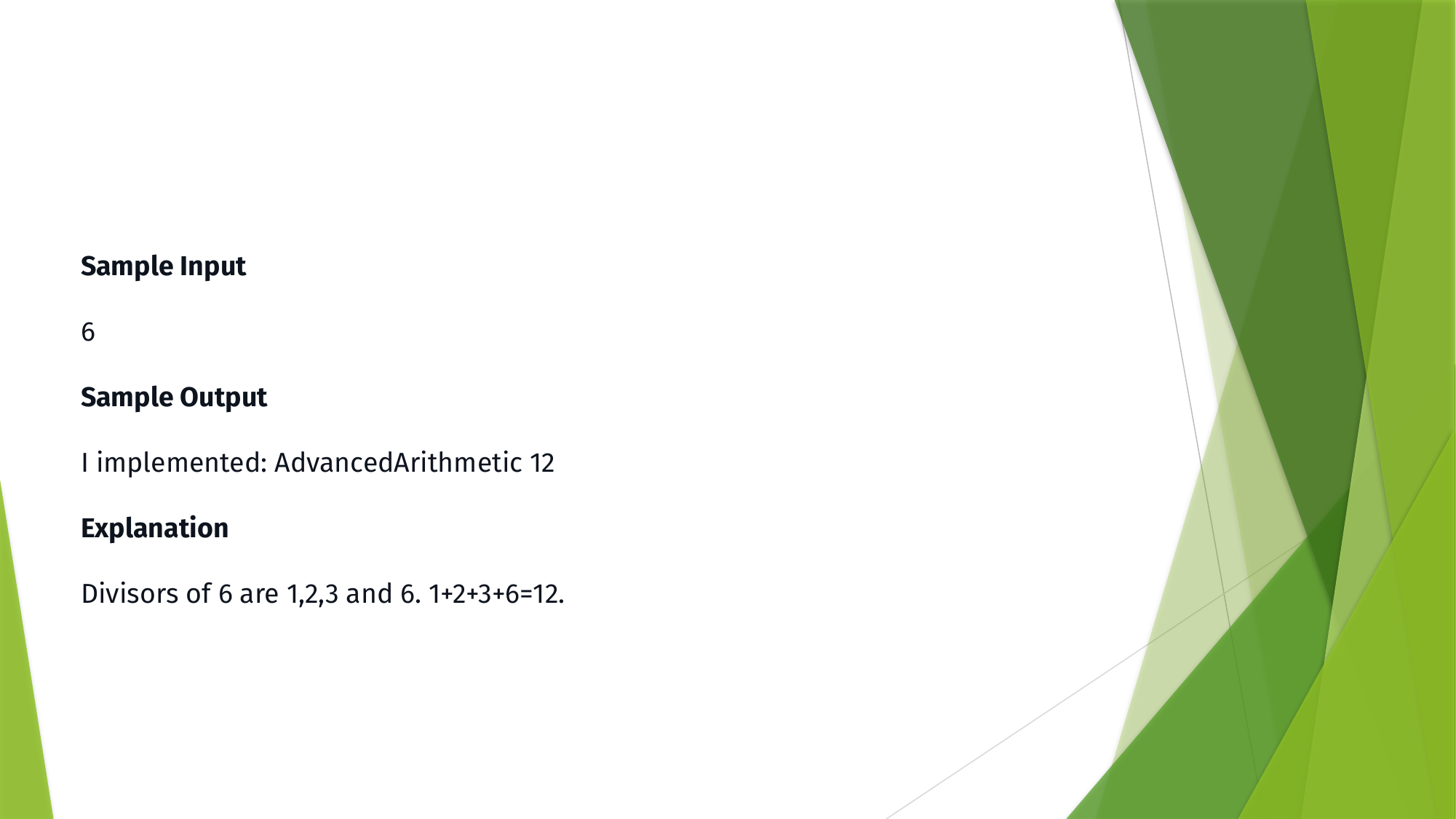

#
Sample Input

6

Sample Output

I implemented: AdvancedArithmetic 12

Explanation

Divisors of 6 are 1,2,3 and 6. 1+2+3+6=12.